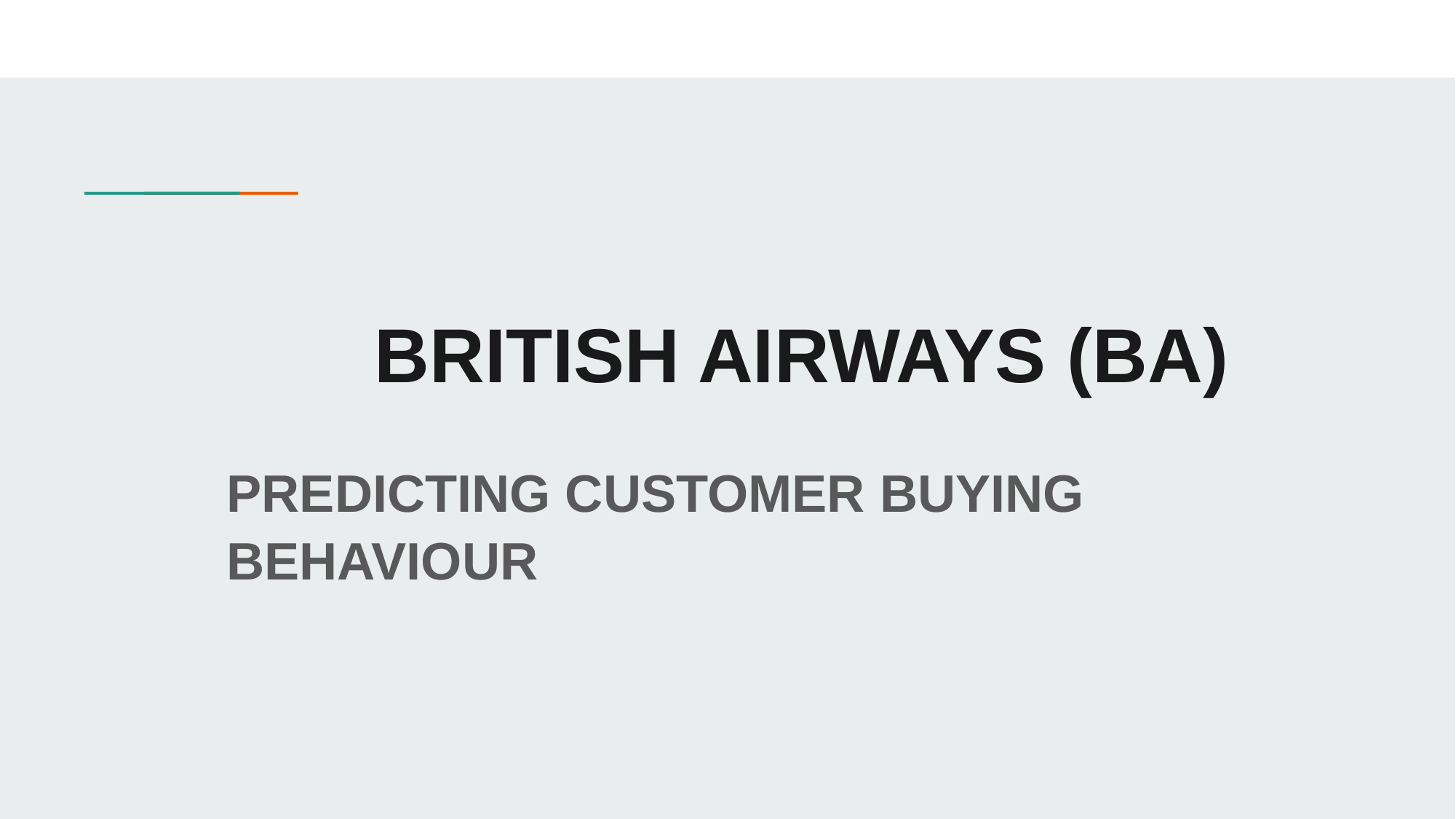

# BRITISH AIRWAYS (BA)
PREDICTING CUSTOMER BUYING BEHAVIOUR